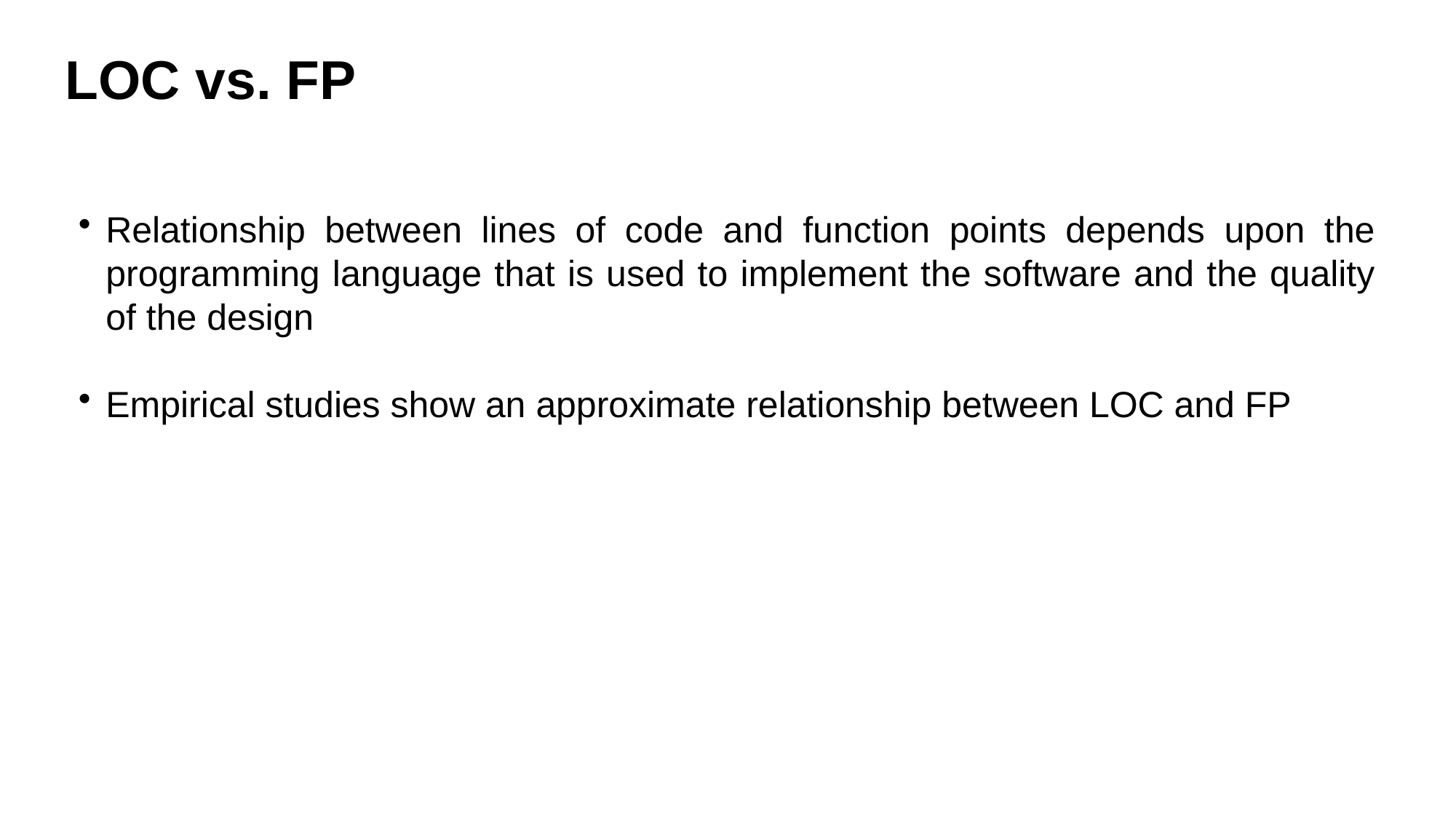

# LOC vs. FP
Relationship between lines of code and function points depends upon the programming language that is used to implement the software and the quality of the design

Empirical studies show an approximate relationship between LOC and FP